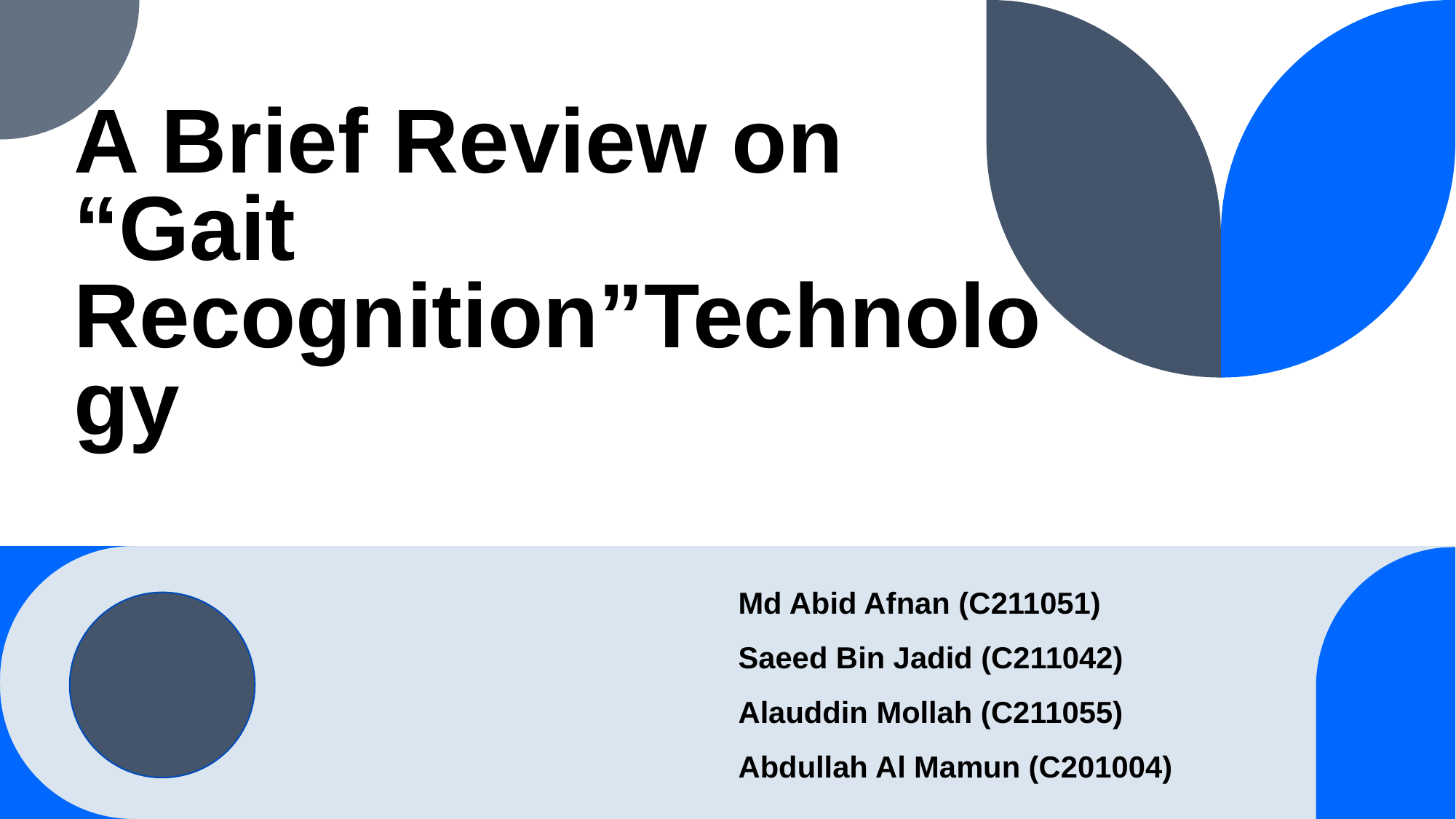

# A Brief Review on “Gait Recognition”Technology
Md Abid Afnan (C211051)
Saeed Bin Jadid (C211042)
Alauddin Mollah (C211055)
Abdullah Al Mamun (C201004)